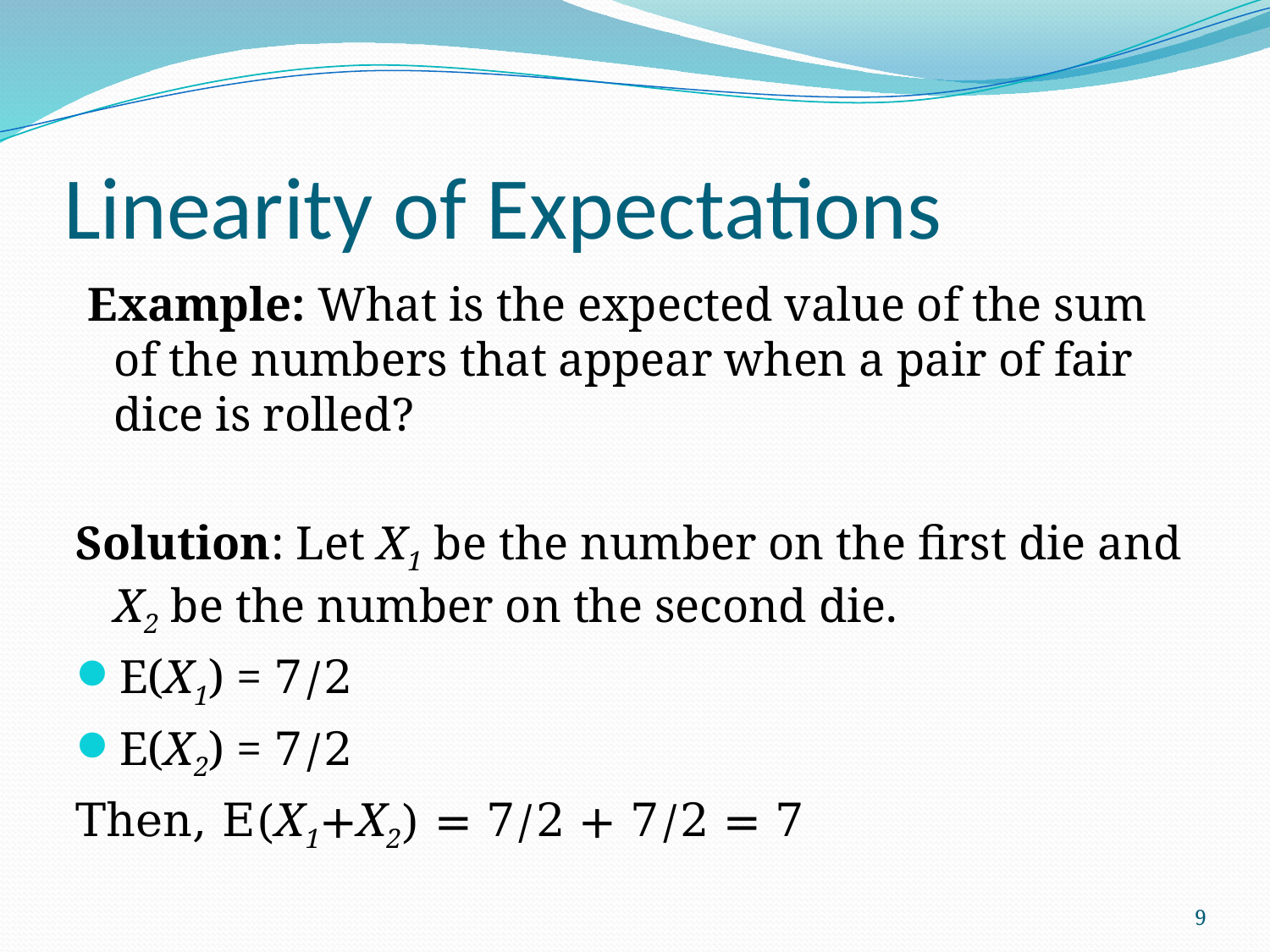

# Linearity of Expectations
 Example: What is the expected value of the sum of the numbers that appear when a pair of fair dice is rolled?

Solution: Let X1 be the number on the first die and X2 be the number on the second die.
E(X1) = 7/2
E(X2) = 7/2
Then, E(X1+X2) = 7/2 + 7/2 = 7
9